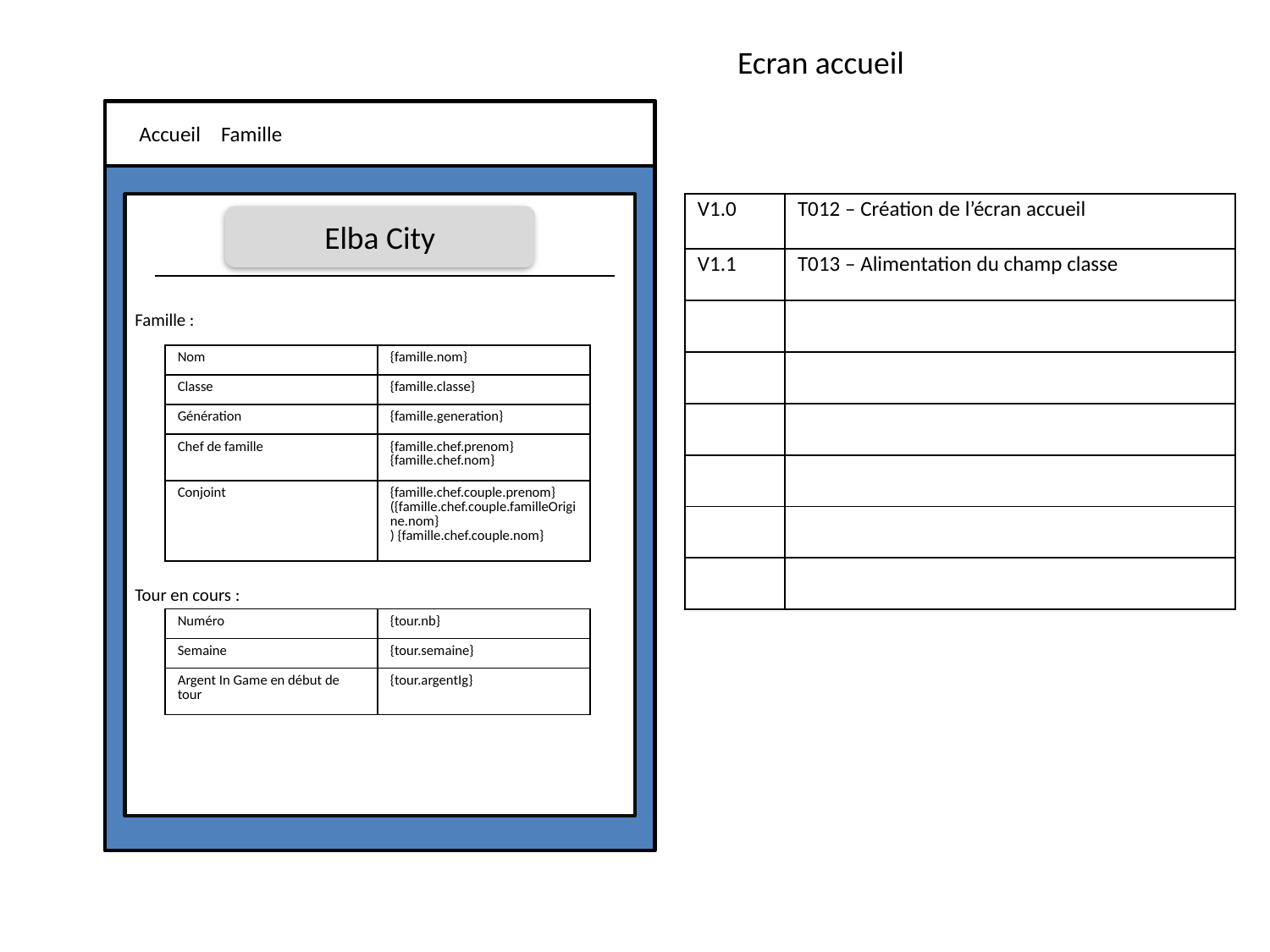

Ecran accueil

Accueil
+++++++++++++++++++++++
Elba City
Famille
| V1.0 | T012 – Création de l’écran accueil |
| --- | --- |
| V1.1 | T013 – Alimentation du champ classe |
|  |  |
|  |  |
|  |  |
|  |  |
|  |  |
|  |  |
Famille :

| Nom | {famille.nom} |
| --- | --- |
| Classe | {famille.classe} |
| Génération | {famille.generation} |
| Chef de famille | {famille.chef.prenom} {famille.chef.nom} |
| Conjoint | {famille.chef.couple.prenom} ({famille.chef.couple.familleOrigine.nom} ) {famille.chef.couple.nom} |
Tour en cours :

| Numéro | {tour.nb} |
| --- | --- |
| Semaine | {tour.semaine} |
| Argent In Game en début de tour | {tour.argentIg} |